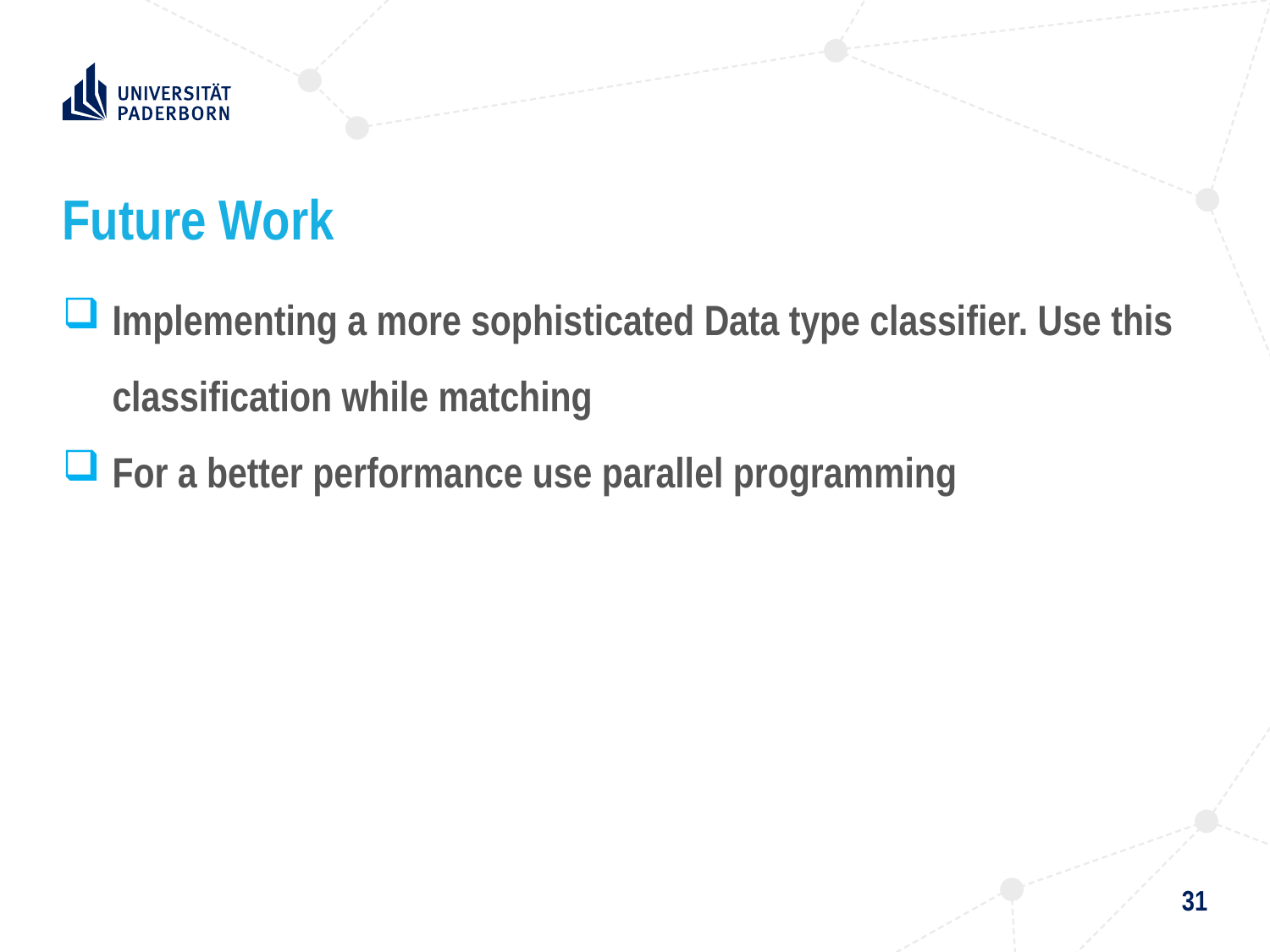

Future Work
Implementing a more sophisticated Data type classifier. Use this classification while matching
For a better performance use parallel programming

31